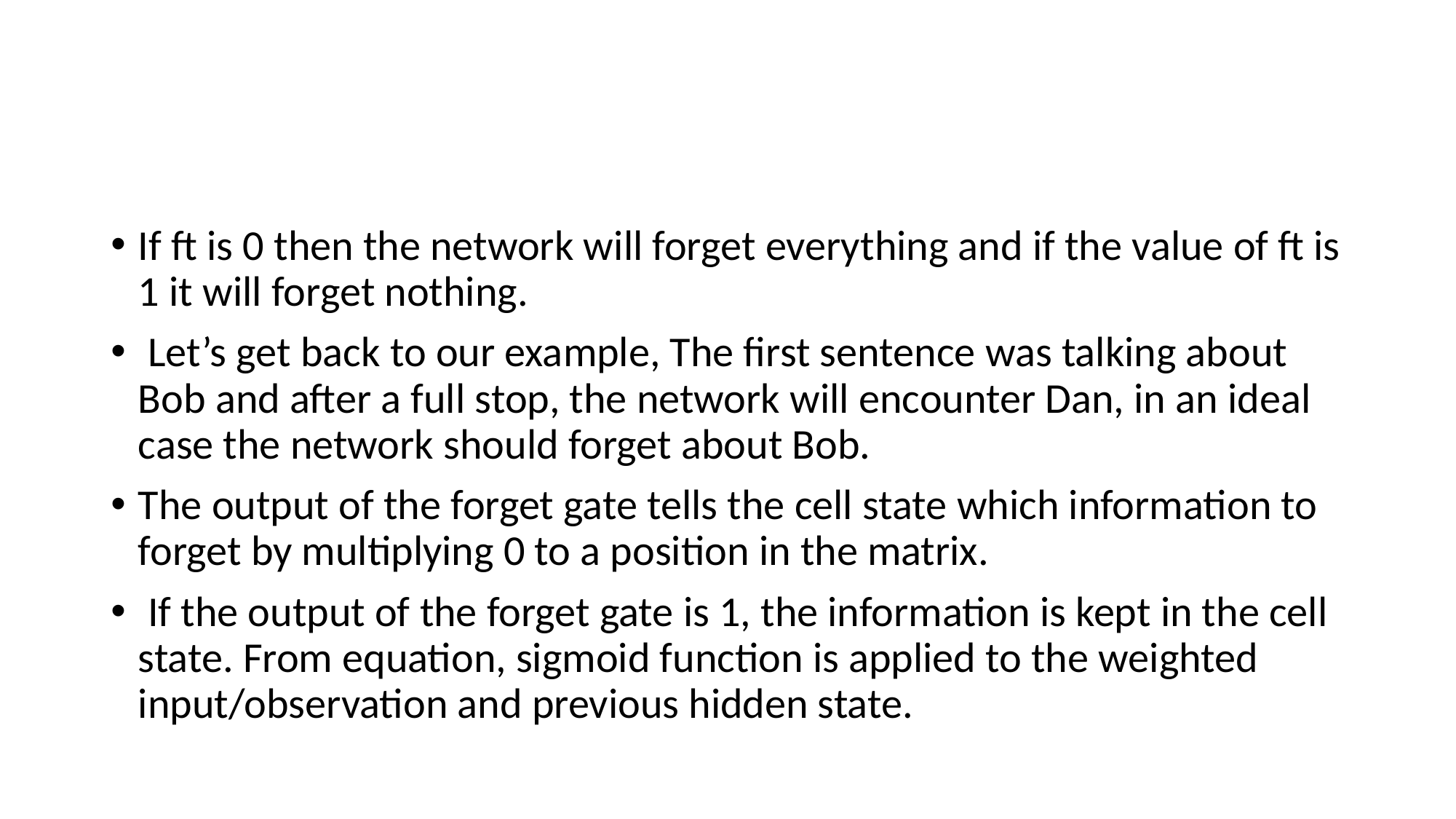

#
If ft is 0 then the network will forget everything and if the value of ft is 1 it will forget nothing.
 Let’s get back to our example, The first sentence was talking about Bob and after a full stop, the network will encounter Dan, in an ideal case the network should forget about Bob.
The output of the forget gate tells the cell state which information to forget by multiplying 0 to a position in the matrix.
 If the output of the forget gate is 1, the information is kept in the cell state. From equation, sigmoid function is applied to the weighted input/observation and previous hidden state.